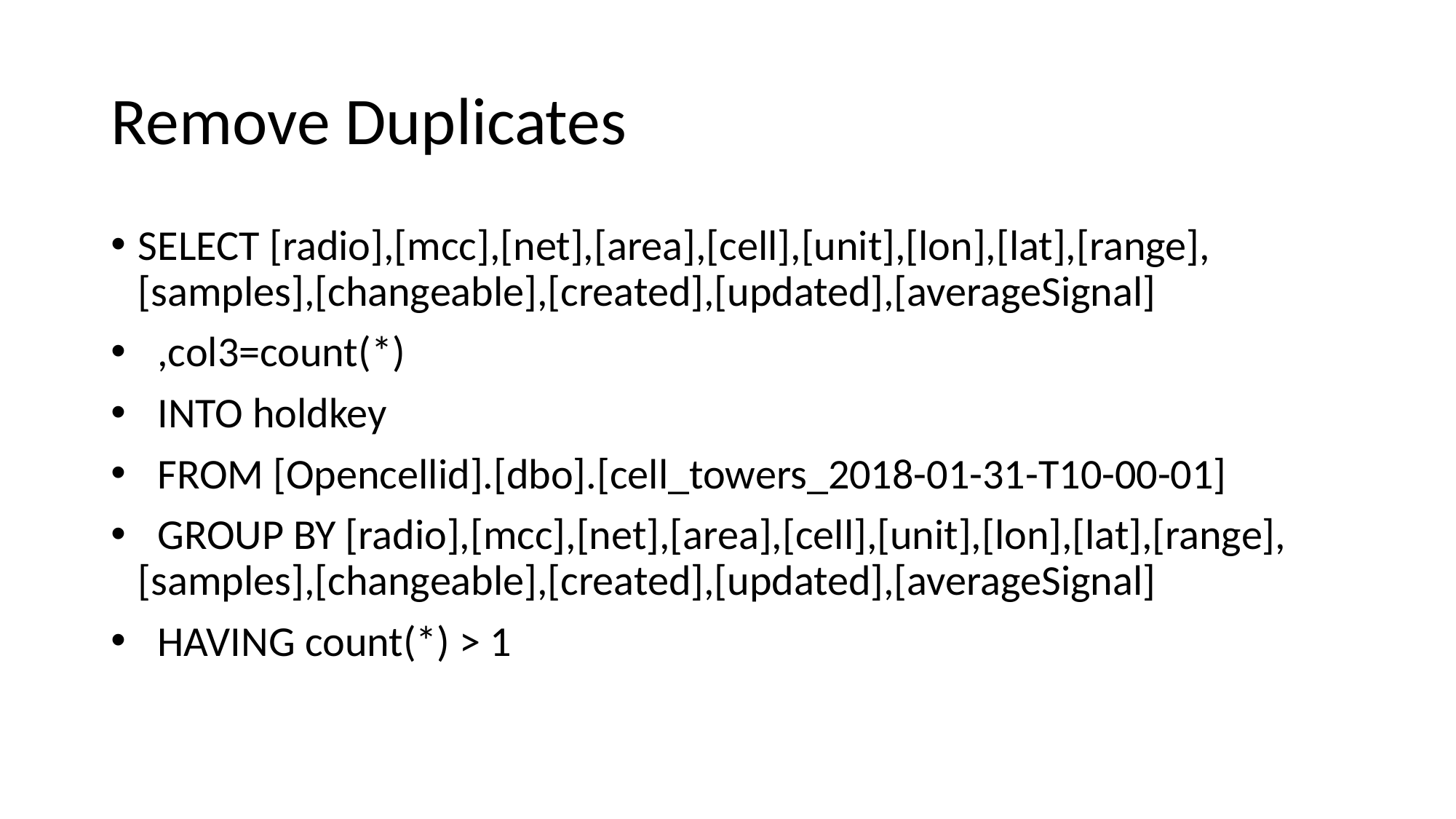

# Remove Duplicates
SELECT [radio],[mcc],[net],[area],[cell],[unit],[lon],[lat],[range],[samples],[changeable],[created],[updated],[averageSignal]
  ,col3=count(*)
  INTO holdkey
  FROM [Opencellid].[dbo].[cell_towers_2018-01-31-T10-00-01]
  GROUP BY [radio],[mcc],[net],[area],[cell],[unit],[lon],[lat],[range],[samples],[changeable],[created],[updated],[averageSignal]
  HAVING count(*) > 1